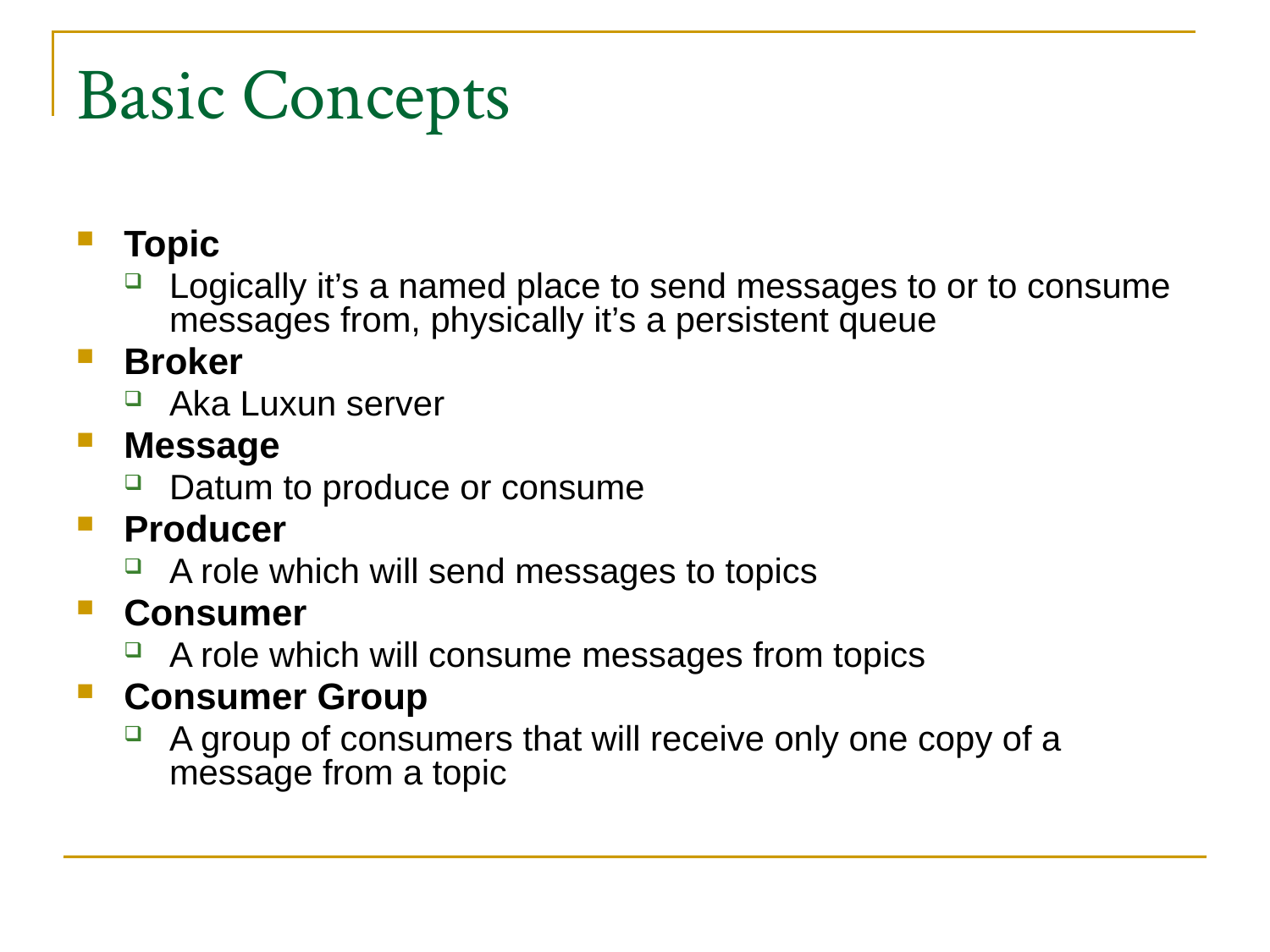

# Basic Concepts
Topic
Logically it’s a named place to send messages to or to consume messages from, physically it’s a persistent queue
Broker
Aka Luxun server
Message
Datum to produce or consume
Producer
A role which will send messages to topics
Consumer
A role which will consume messages from topics
Consumer Group
A group of consumers that will receive only one copy of a message from a topic